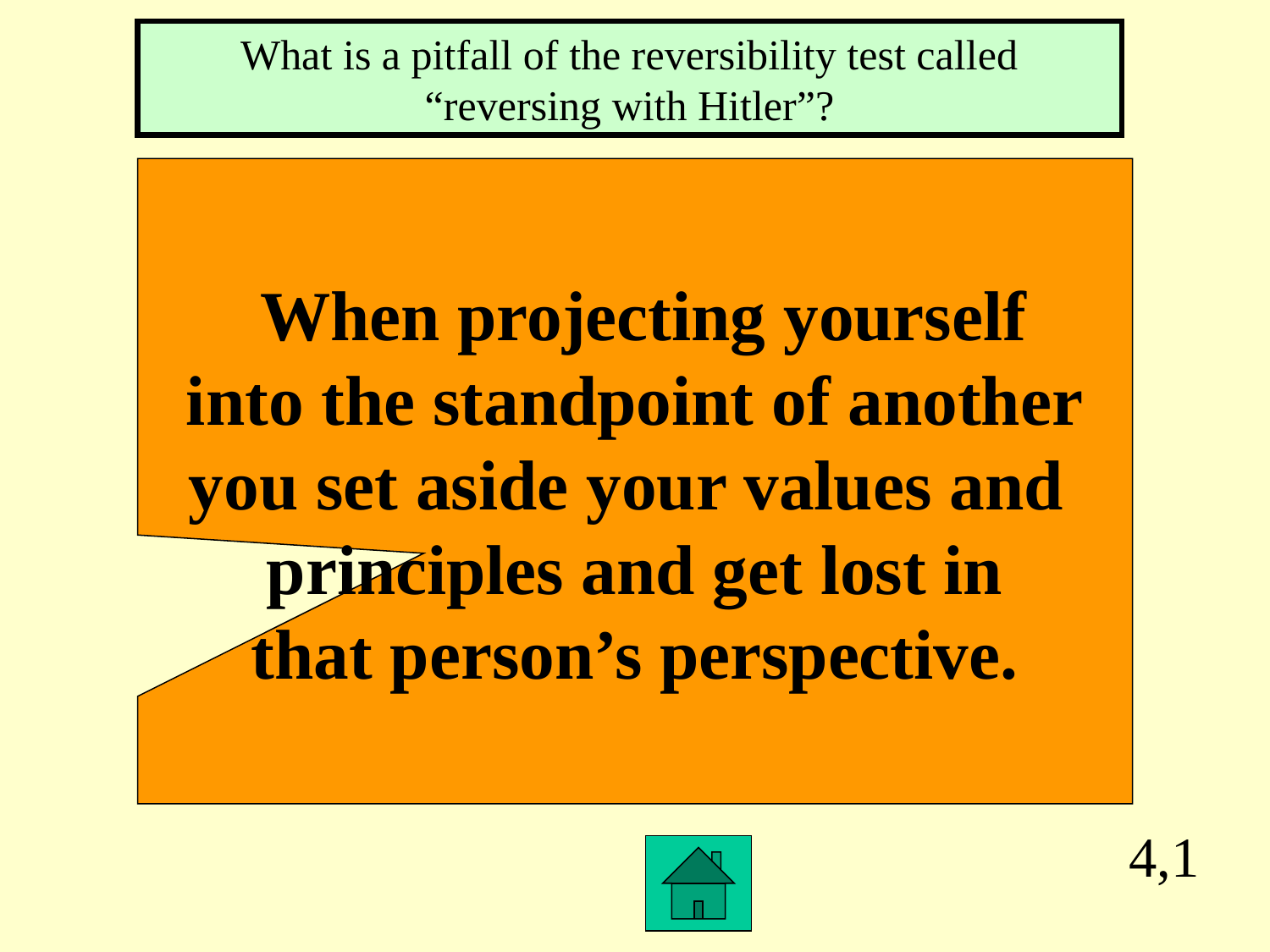

What is a pitfall of the reversibility test called “reversing with Hitler”?
 When projecting yourself
into the standpoint of another
you set aside your values and
principles and get lost in
that person’s perspective.
4,1